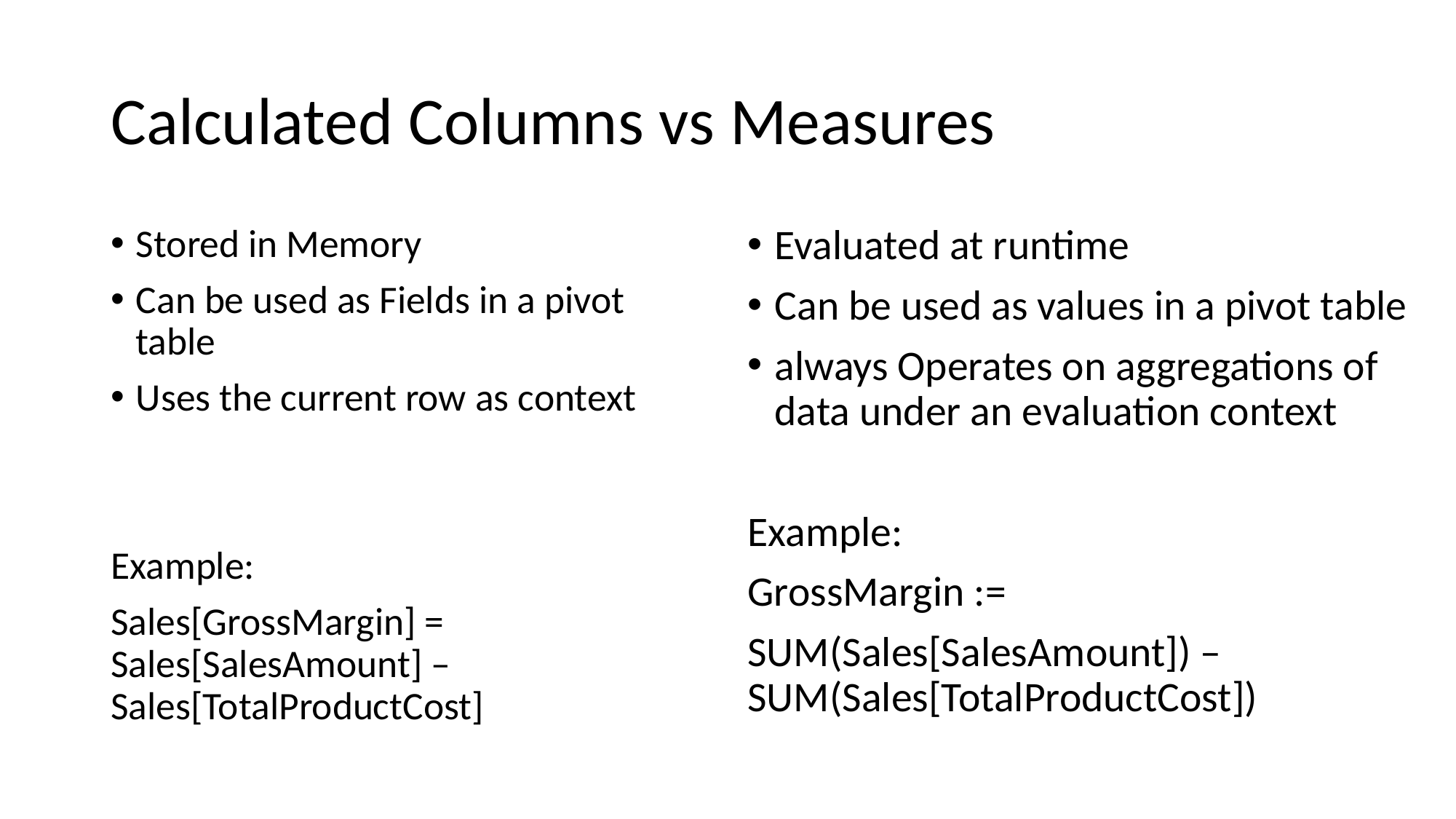

# Calculated Columns vs Measures
Stored in Memory
Can be used as Fields in a pivot table
Uses the current row as context

Example:
Sales[GrossMargin] = Sales[SalesAmount] – Sales[TotalProductCost]
Evaluated at runtime
Can be used as values in a pivot table
always Operates on aggregations of data under an evaluation context

Example:
GrossMargin :=
SUM(Sales[SalesAmount]) – SUM(Sales[TotalProductCost])